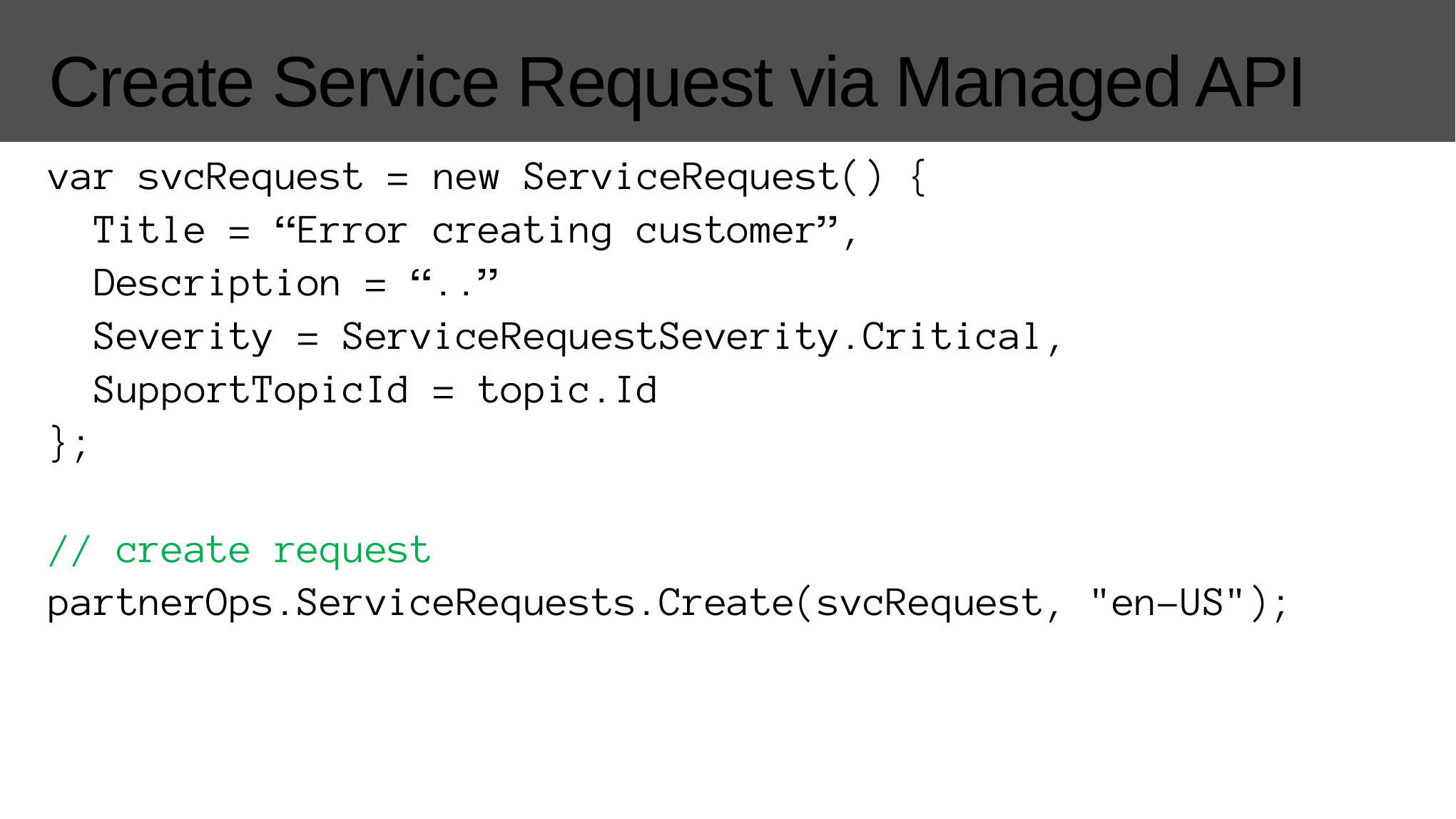

# Create Service Request via Managed API
var svcRequest = new ServiceRequest() {
  Title = “Error creating customer”,
  Description = “..”
  Severity = ServiceRequestSeverity.Critical,
  SupportTopicId = topic.Id
};

// create request
partnerOps.ServiceRequests.Create(svcRequest, "en-US");